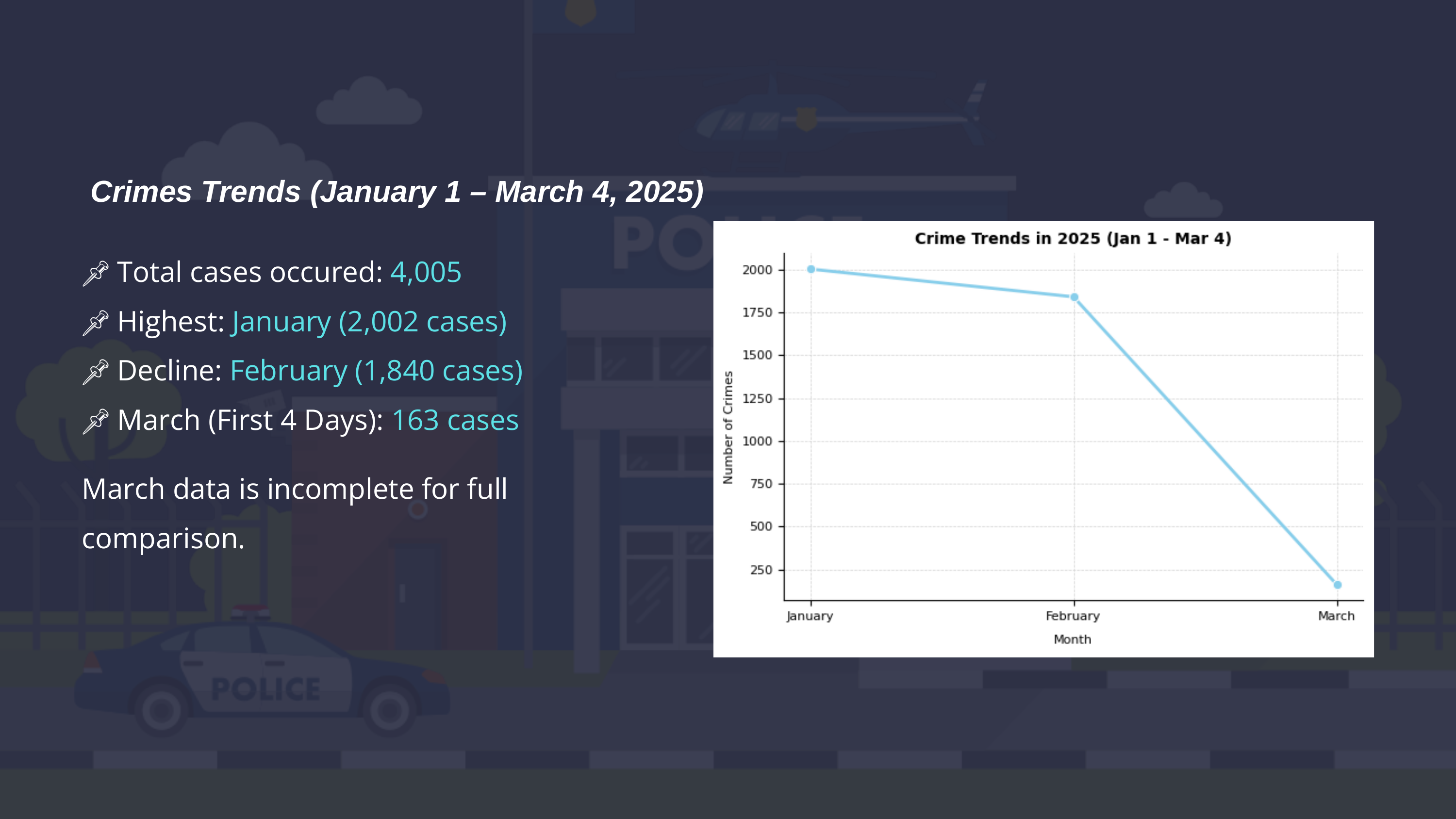

Crimes Trends (January 1 – March 4, 2025)

📌 Total cases occured: 4,005
📌 Highest: January (2,002 cases)
📌 Decline: February (1,840 cases)
📌 March (First 4 Days): 163 cases

March data is incomplete for full comparison.